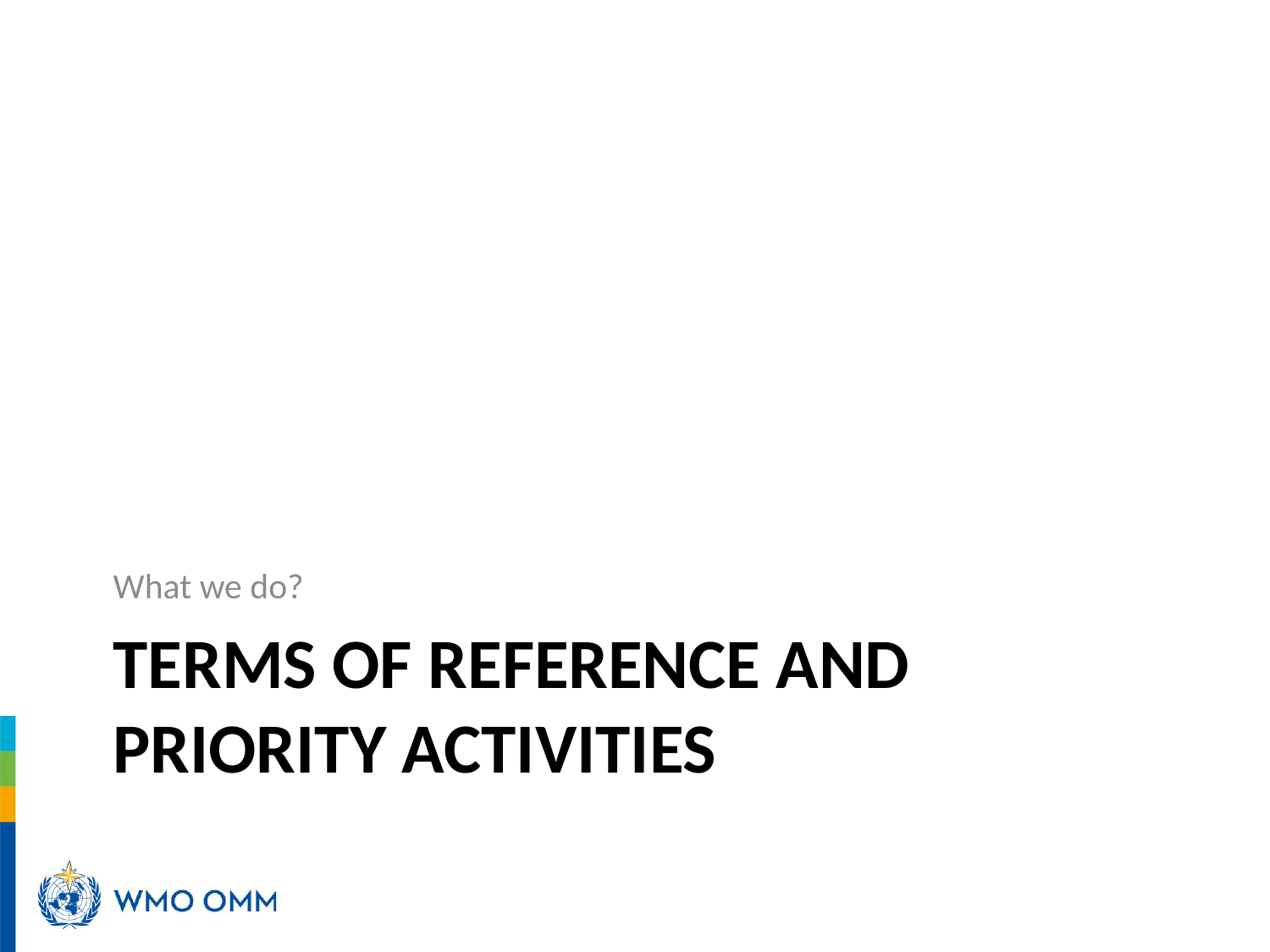

What we do?
# Terms of Reference and priority activities